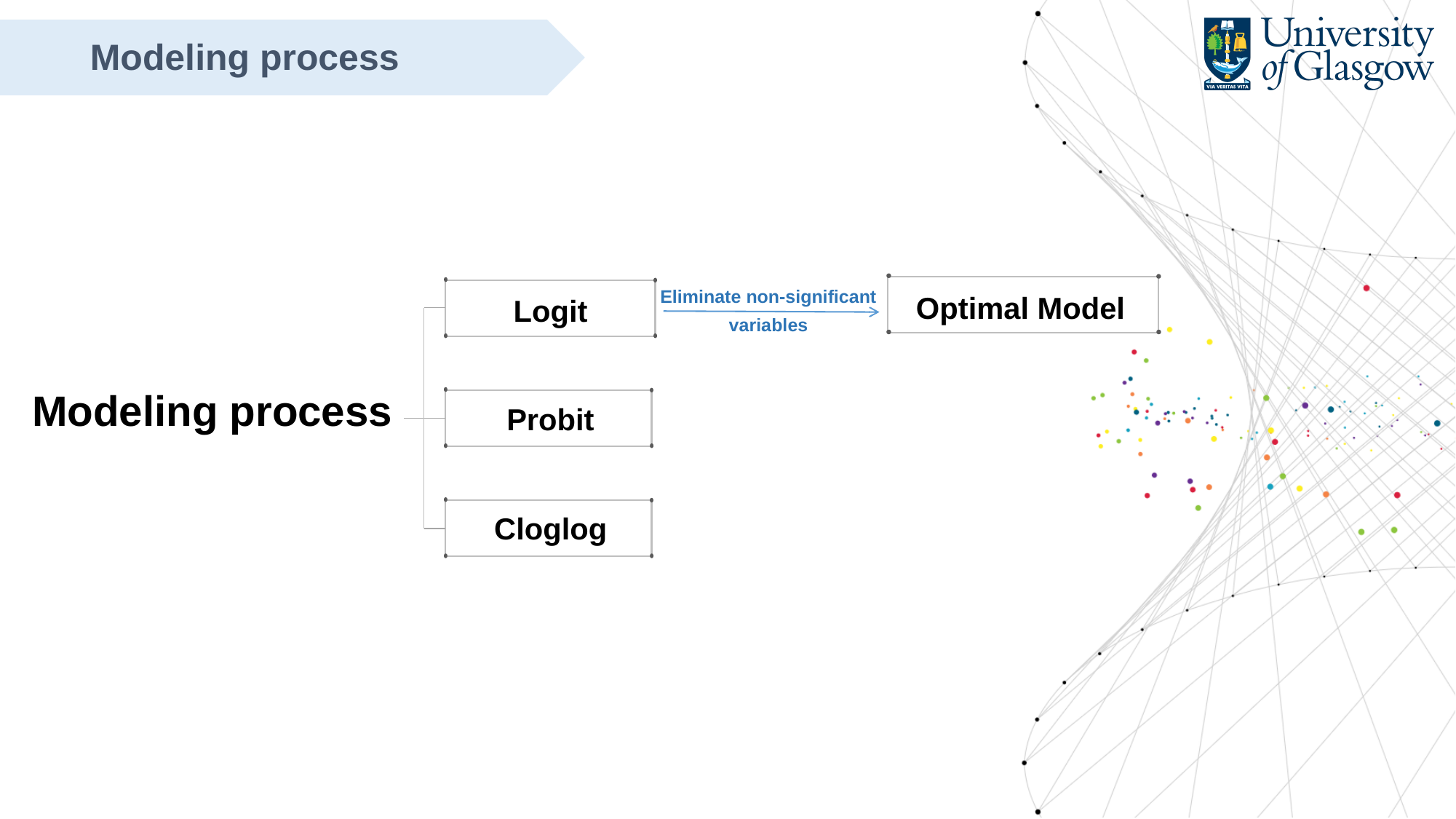

Modeling process
Eliminate non-significant variables

Optimal Model
Logit
Modeling process

Probit

Cloglog